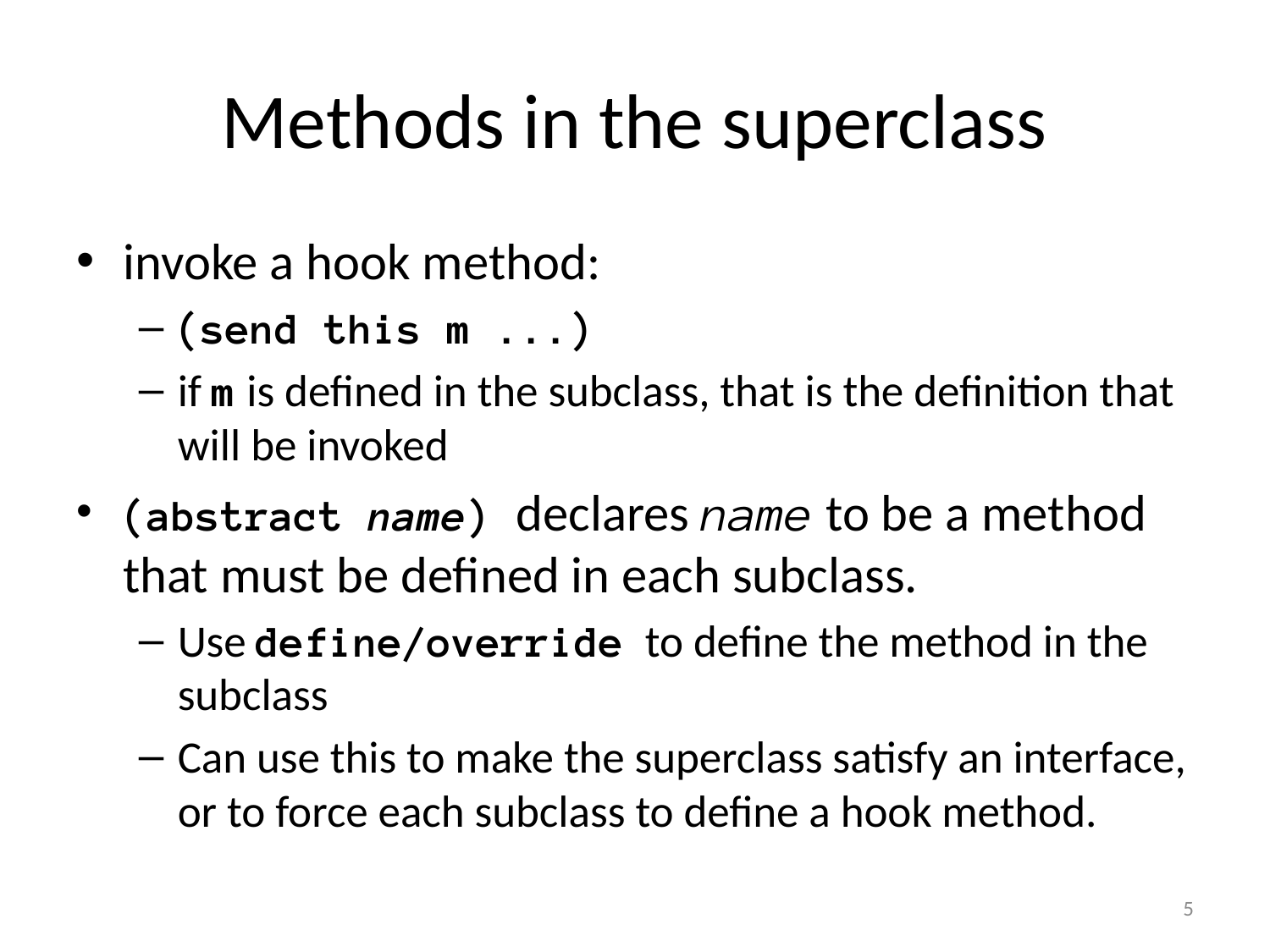

# Methods in the superclass
invoke a hook method:
(send this m ...)
if m is defined in the subclass, that is the definition that will be invoked
(abstract name) declares name to be a method that must be defined in each subclass.
Use define/override  to define the method in the subclass
Can use this to make the superclass satisfy an interface, or to force each subclass to define a hook method.

5